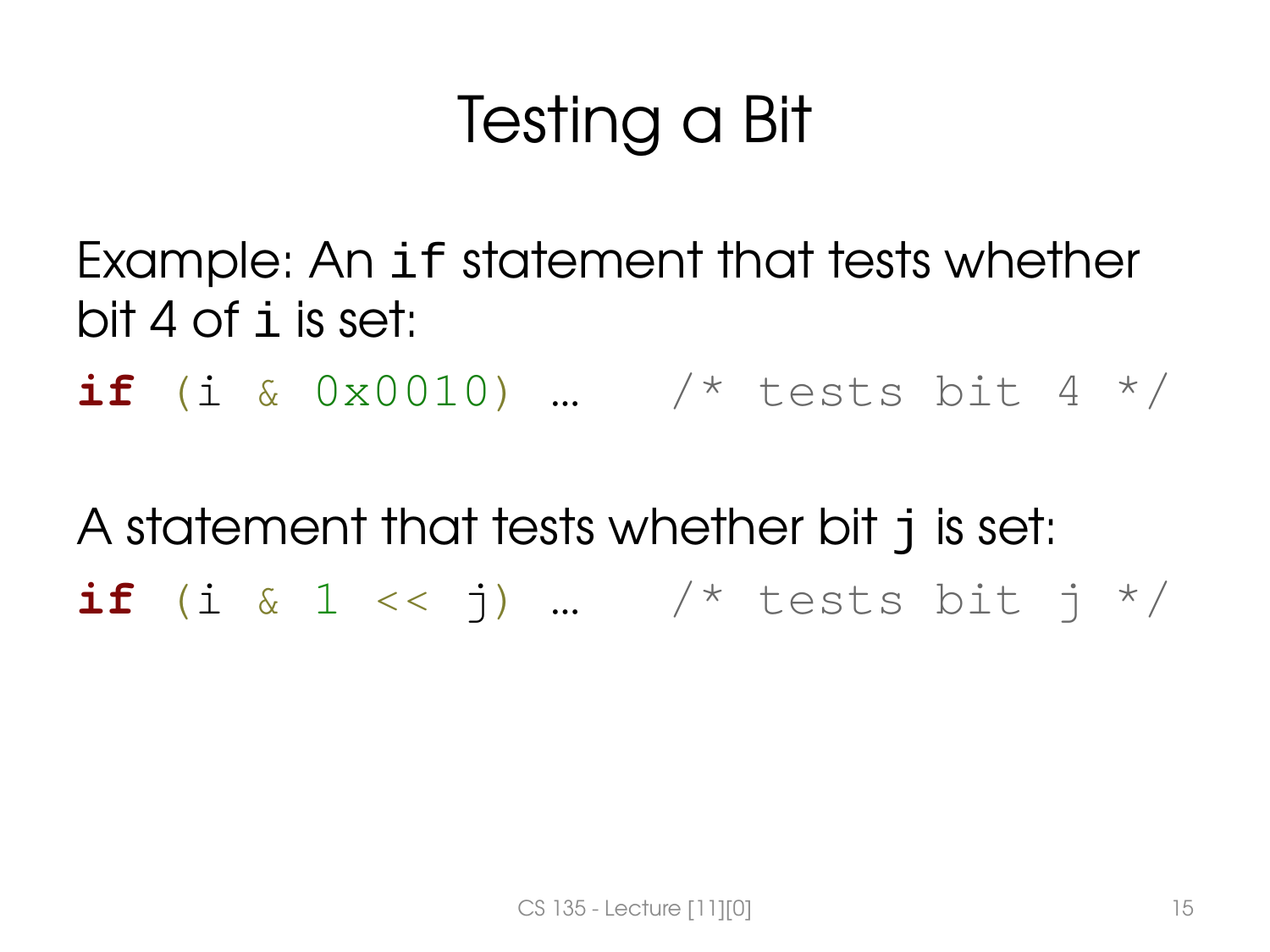

# Testing a Bit
Example: An if statement that tests whether bit 4 of i is set:
if (i & 0x0010) …   /* tests bit 4 */

A statement that tests whether bit j is set:
if (i & 1 << j) …   /* tests bit j */
CS 135 - Lecture [11][0]
15